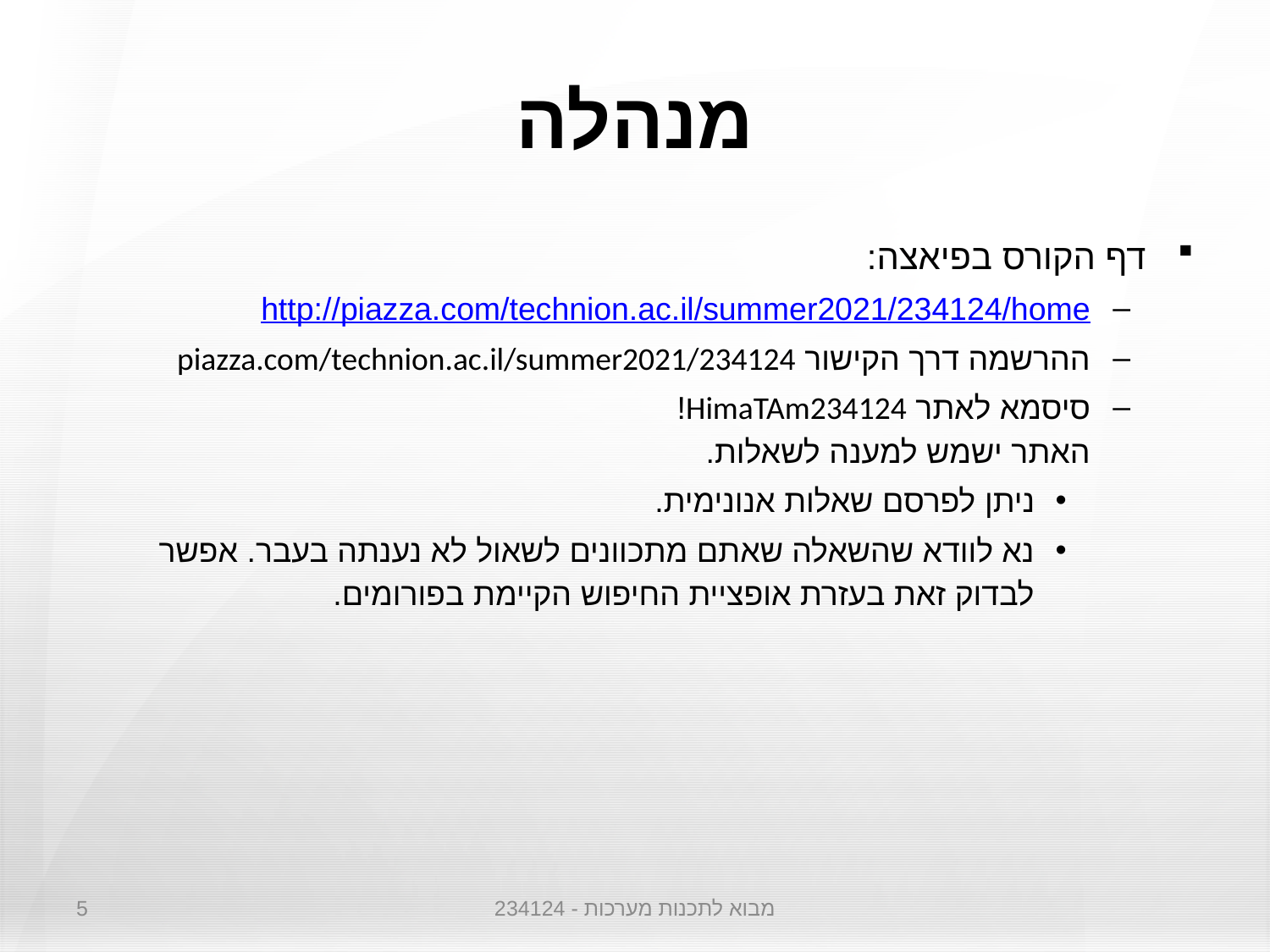

# מנהלה
דף הקורס בפיאצה:
http://piazza.com/technion.ac.il/summer2021/234124/home
ההרשמה דרך הקישור piazza.com/technion.ac.il/summer2021/234124
סיסמא לאתר HimaTAm234124!
האתר ישמש למענה לשאלות.
ניתן לפרסם שאלות אנונימית.
נא לוודא שהשאלה שאתם מתכוונים לשאול לא נענתה בעבר. אפשר לבדוק זאת בעזרת אופציית החיפוש הקיימת בפורומים.

5
מבוא לתכנות מערכות - 234124